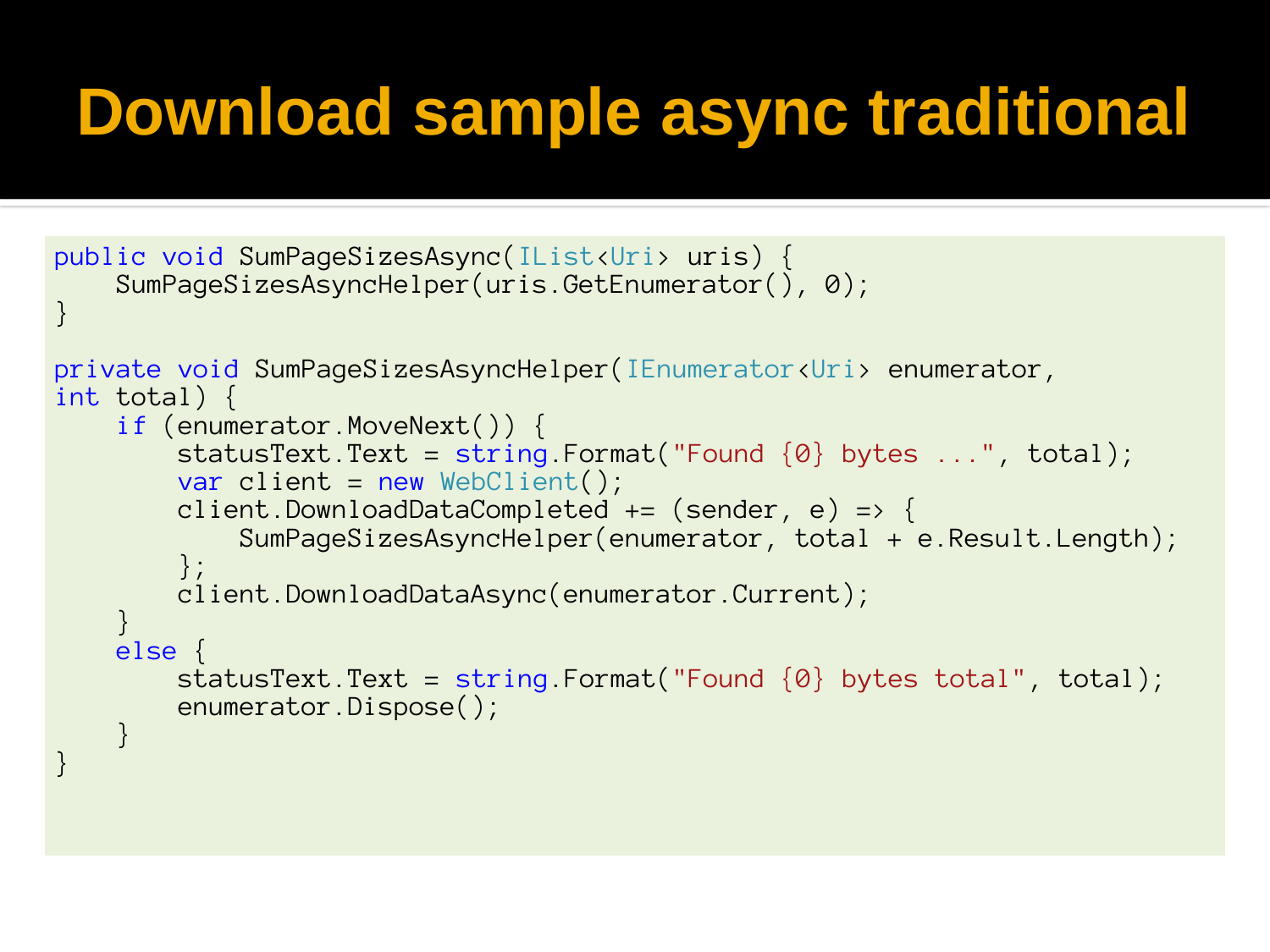

# Download sample async traditional
| public void SumPageSizesAsync(IList<Uri> uris) {     SumPageSizesAsyncHelper(uris.GetEnumerator(), 0); } private void SumPageSizesAsyncHelper(IEnumerator<Uri> enumerator, int total) {     if (enumerator.MoveNext()) {         statusText.Text = string.Format("Found {0} bytes ...", total);         var client = new WebClient();         client.DownloadDataCompleted += (sender, e) => {             SumPageSizesAsyncHelper(enumerator, total + e.Result.Length);         };         client.DownloadDataAsync(enumerator.Current);     }     else {         statusText.Text = string.Format("Found {0} bytes total", total);         enumerator.Dispose();     } } |
| --- |